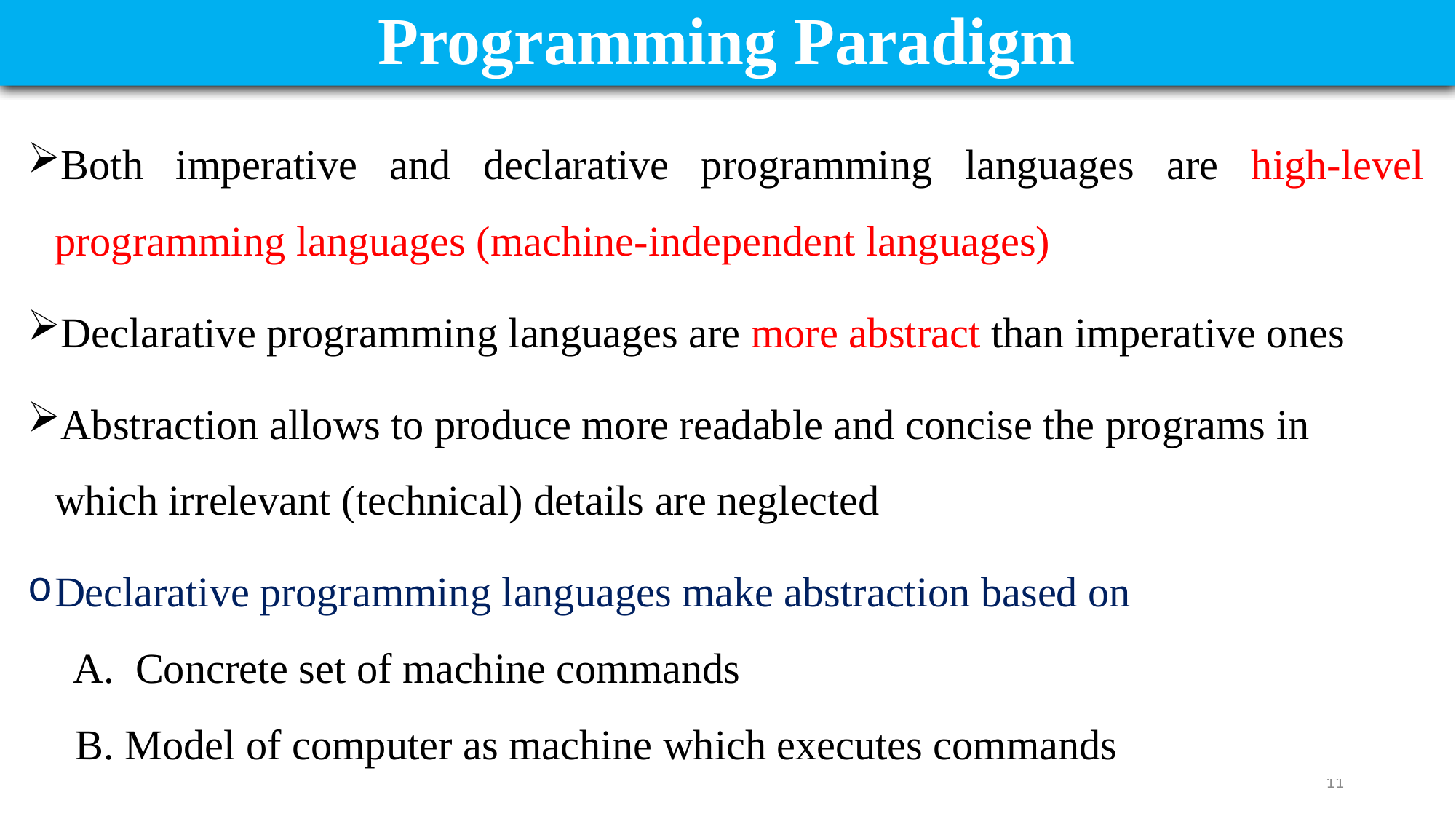

# Programming Paradigm
Both imperative and declarative programming languages are high-level programming languages (machine-independent languages)
Declarative programming languages are more abstract than imperative ones
Abstraction allows to produce more readable and concise the programs in which irrelevant (technical) details are neglected
Declarative programming languages make abstraction based on
  A.  Concrete set of machine commands
  B. Model of computer as machine which executes commands

11